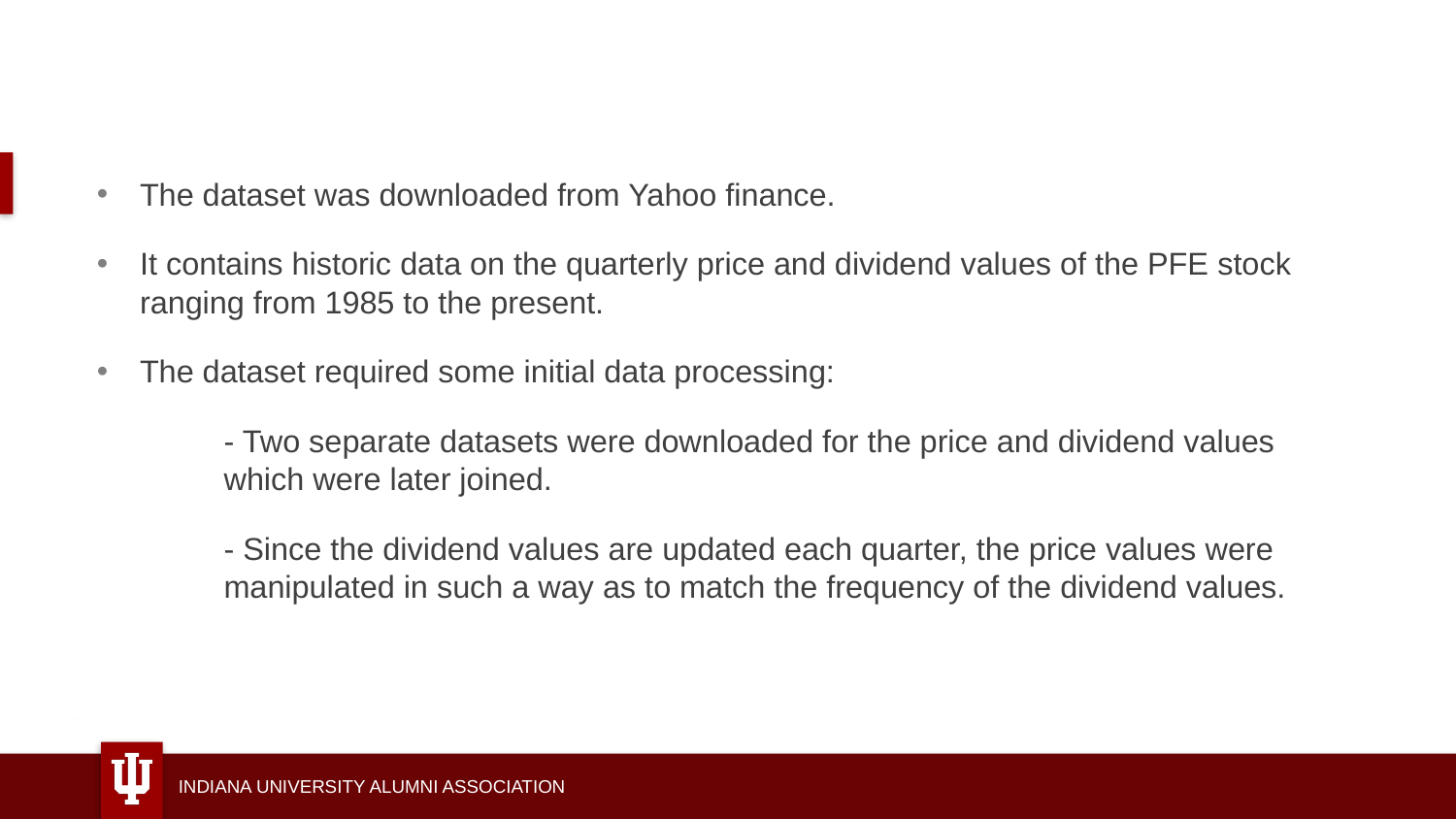

The dataset was downloaded from Yahoo finance.
It contains historic data on the quarterly price and dividend values of the PFE stock ranging from 1985 to the present.
The dataset required some initial data processing:
	- Two separate datasets were downloaded for the price and dividend values 	which were later joined.
	- Since the dividend values are updated each quarter, the price values were 	manipulated in such a way as to match the frequency of the dividend values.